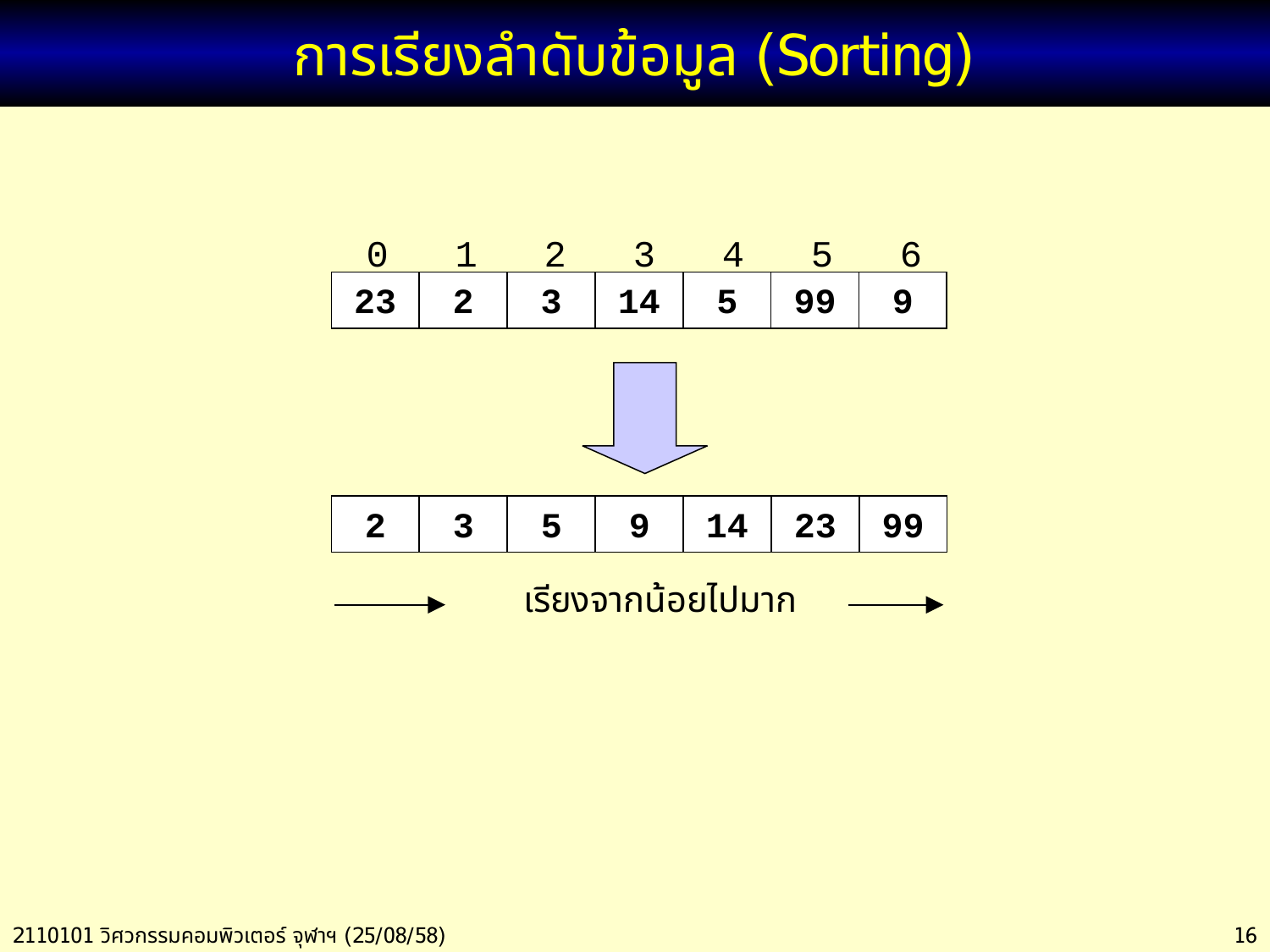

# การเรียงลำดับข้อมูล (Sorting)
 0   1   2   3   4   5   6
23
2
3
14
5
99
9

2
3
5
9
14
23
99
เรียงจากน้อยไปมาก